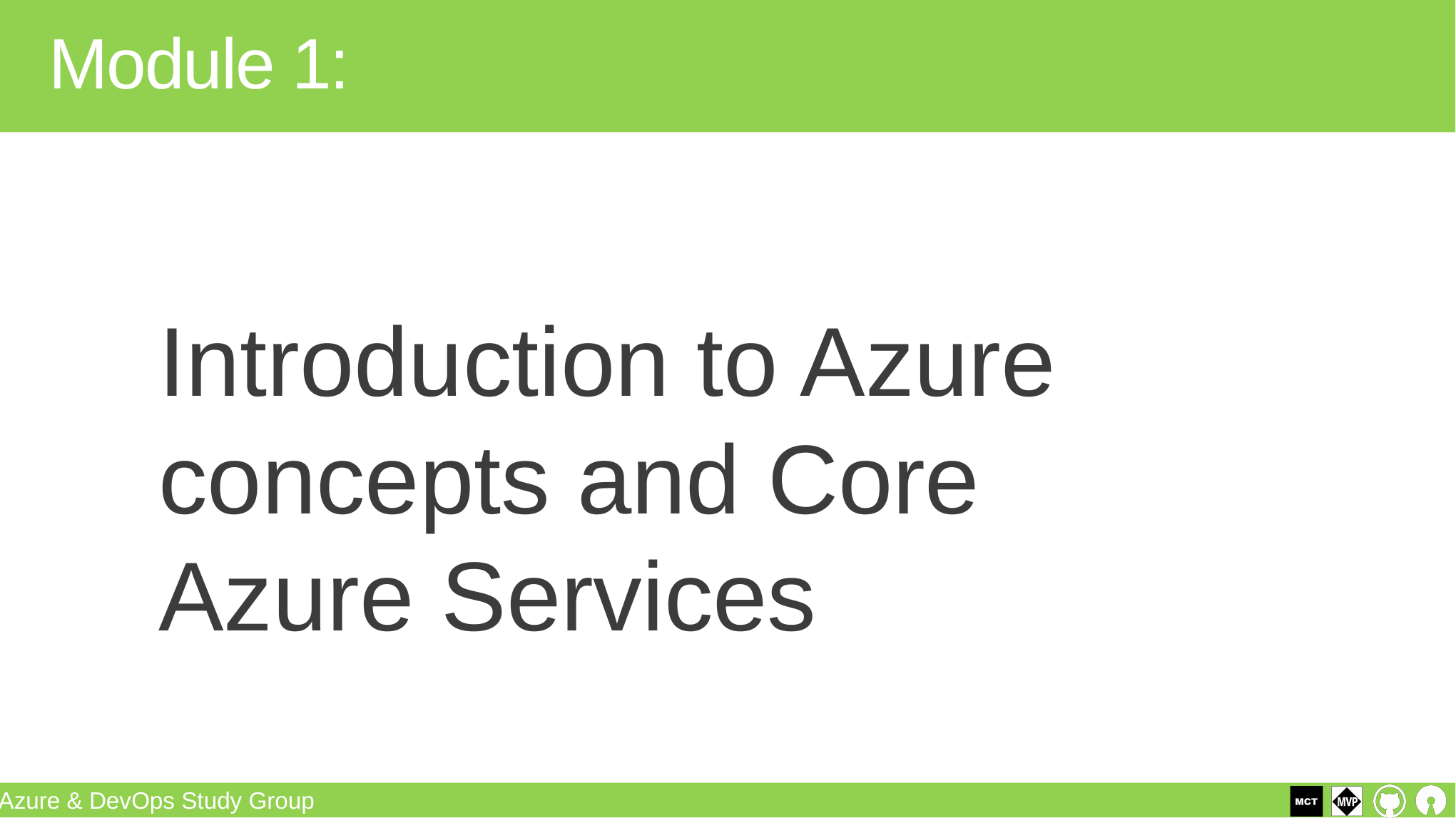

# Module 1:
Introduction to Azure concepts and Core Azure Services